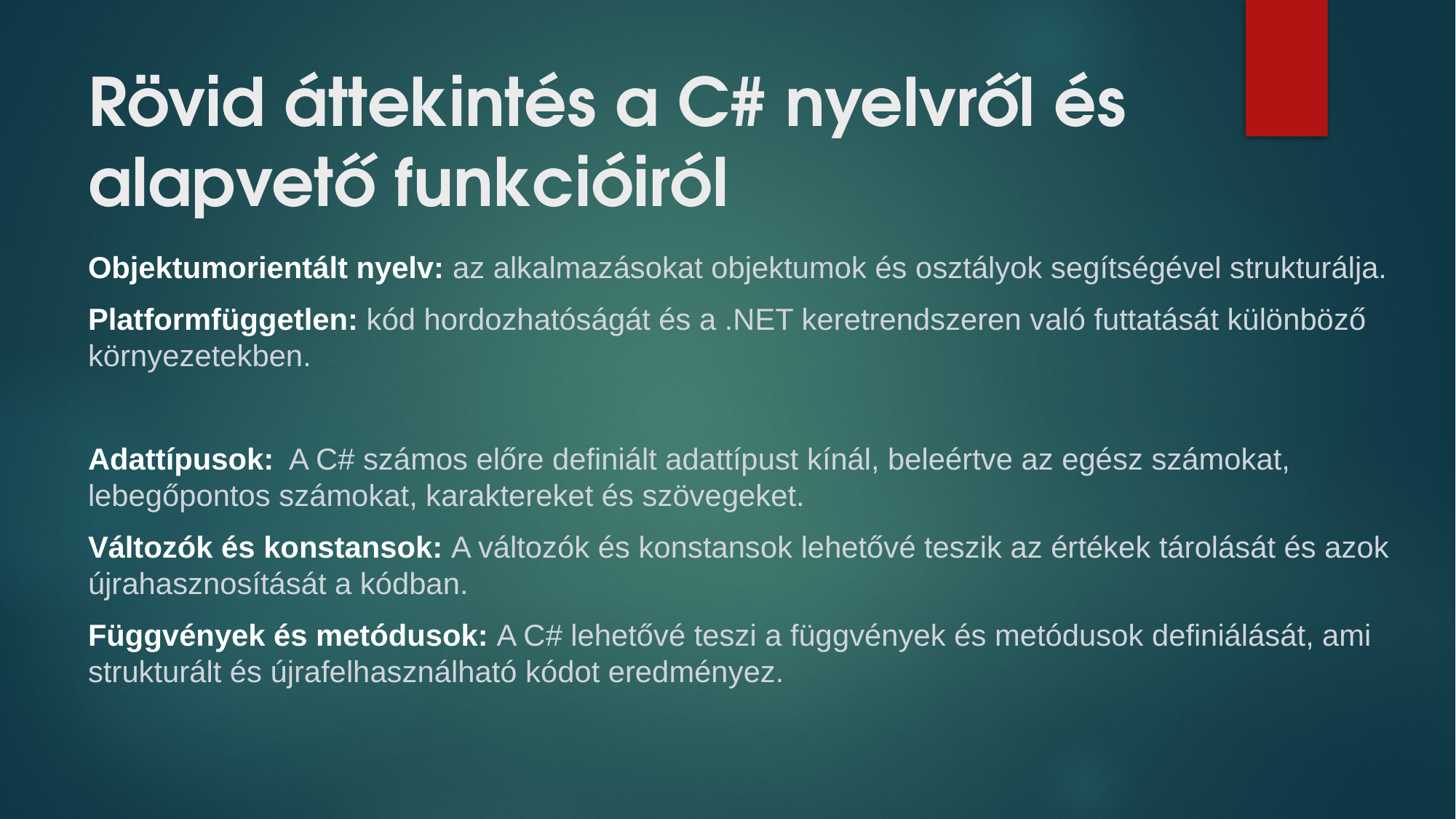

# Rövid áttekintés a C# nyelvről és alapvető funkcióiról
Objektumorientált nyelv: az alkalmazásokat objektumok és osztályok segítségével strukturálja.
Platformfüggetlen: kód hordozhatóságát és a .NET keretrendszeren való futtatását különböző környezetekben.

Adattípusok:  A C# számos előre definiált adattípust kínál, beleértve az egész számokat, lebegőpontos számokat, karaktereket és szövegeket.
Változók és konstansok: A változók és konstansok lehetővé teszik az értékek tárolását és azok újrahasznosítását a kódban.
Függvények és metódusok: A C# lehetővé teszi a függvények és metódusok definiálását, ami strukturált és újrafelhasználható kódot eredményez.